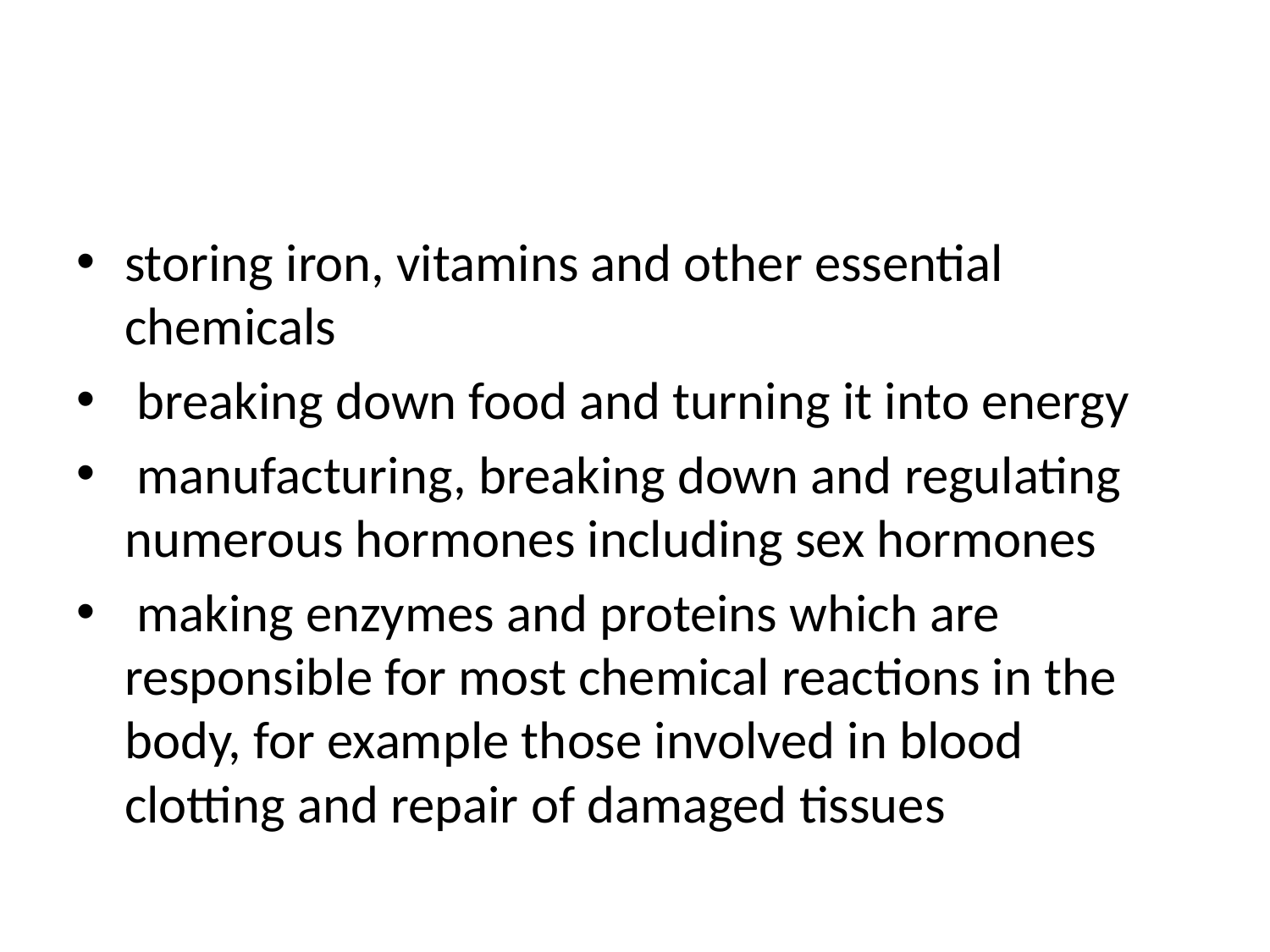

#
storing iron, vitamins and other essential chemicals
 breaking down food and turning it into energy
 manufacturing, breaking down and regulating numerous hormones including sex hormones
 making enzymes and proteins which are responsible for most chemical reactions in the body, for example those involved in blood clotting and repair of damaged tissues